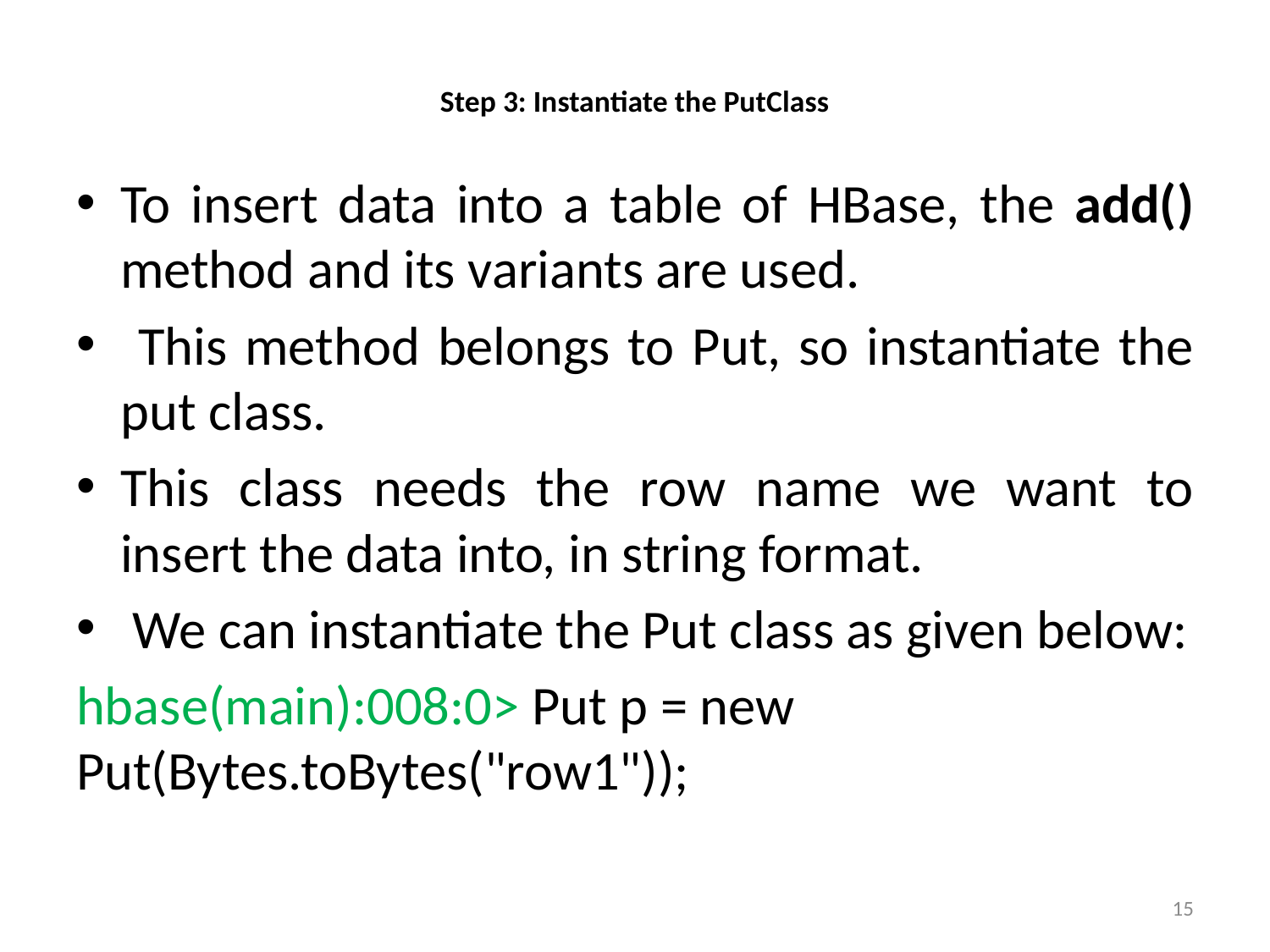

# Step 3: Instantiate the PutClass
To insert data into a table of HBase, the add() method and its variants are used.
 This method belongs to Put, so instantiate the put class.
This class needs the row name we want to insert the data into, in string format.
 We can instantiate the Put class as given below:
hbase(main):008:0> Put p = new Put(Bytes.toBytes("row1"));

15